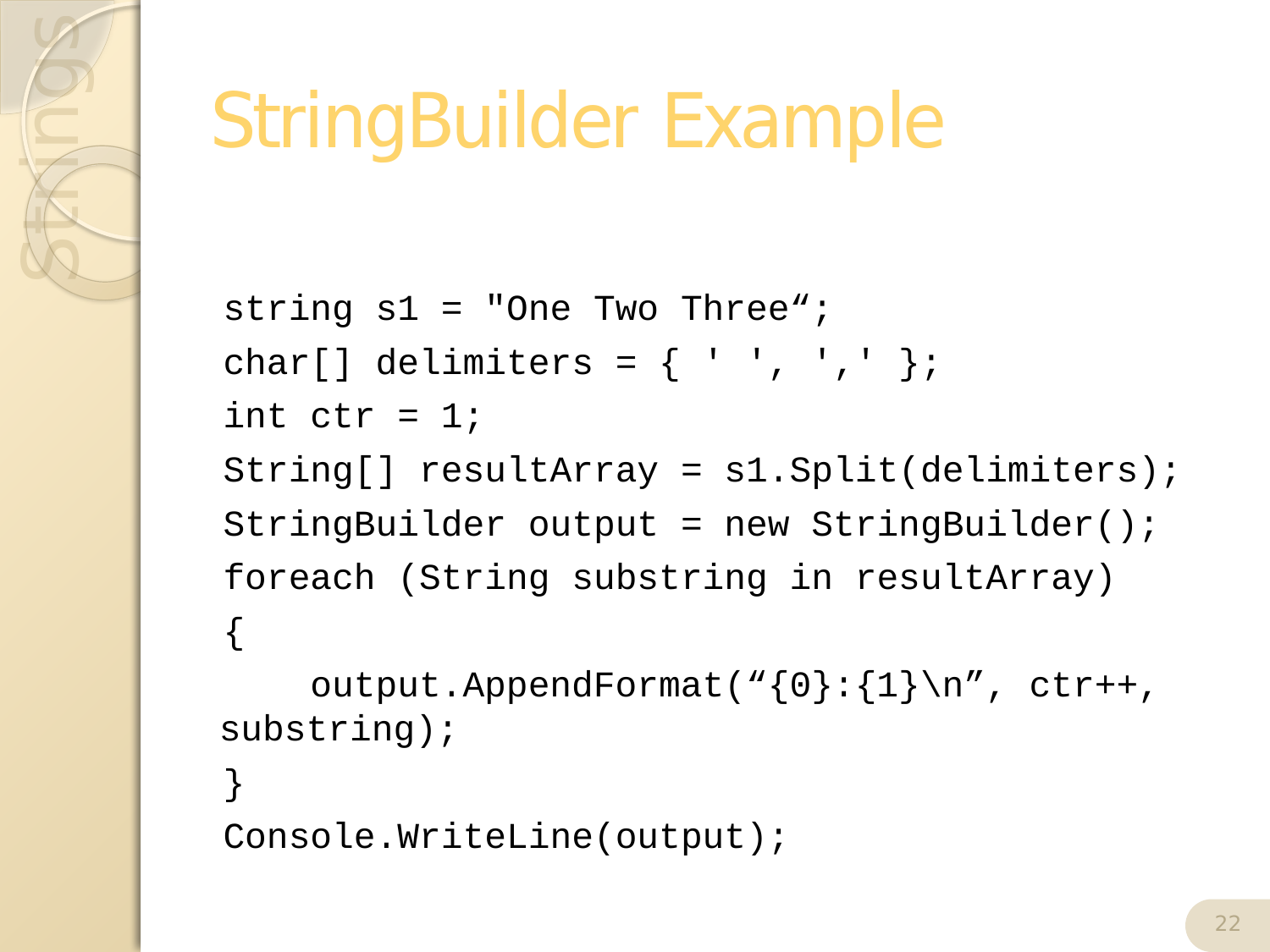

# StringBuilder Example

string s1 = "One Two Three“;
char[] delimiters = { ' ', ',' };
int ctr = 1;
String[] resultArray = s1.Split(delimiters);
StringBuilder output = new StringBuilder();
foreach (String substring in resultArray)
{
    output.AppendFormat(“{0}:{1}\n”, ctr++, substring);
}
Console.WriteLine(output);

22